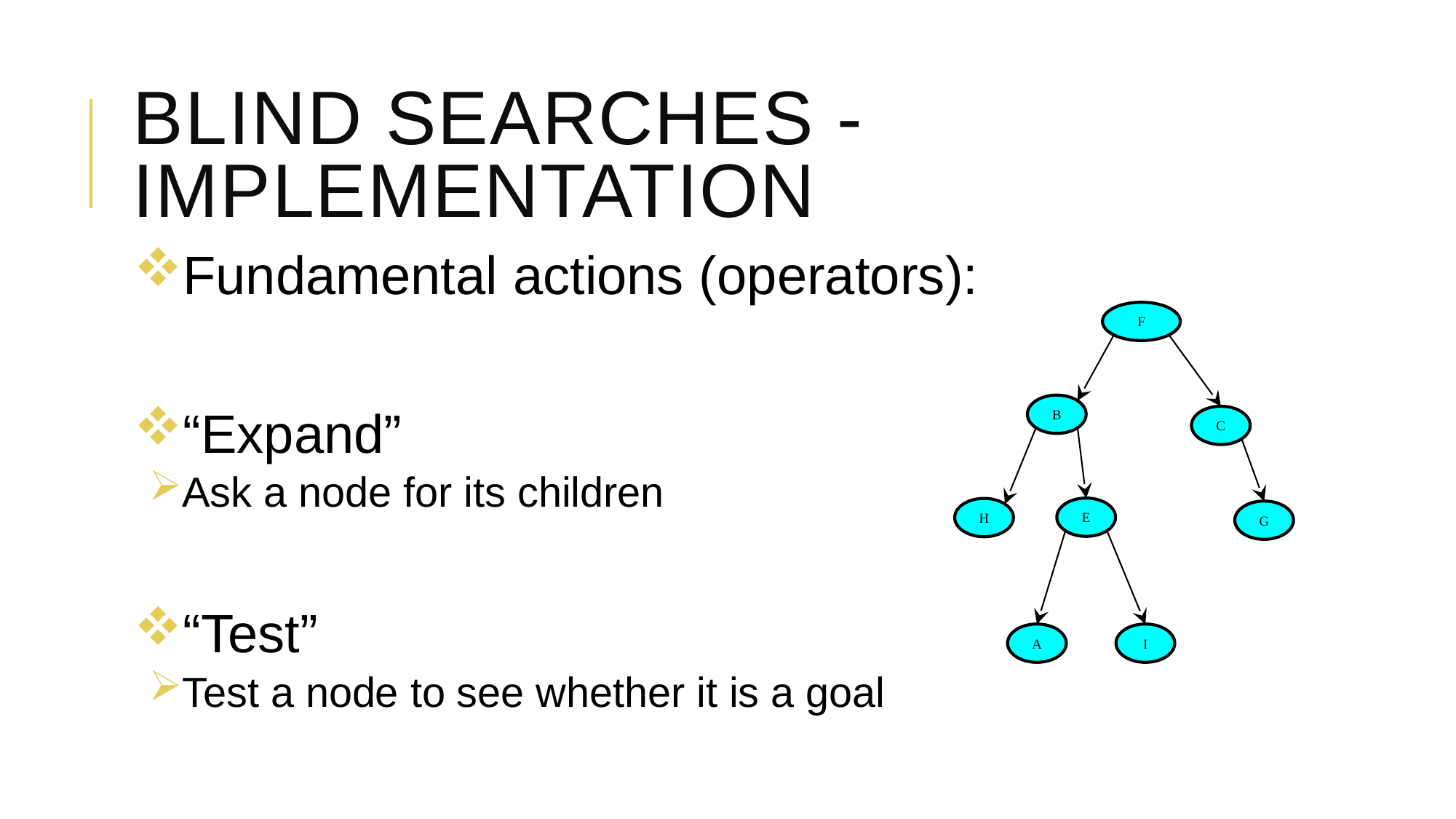

# Blind Searches - implementation
Fundamental actions (operators):

“Expand”
Ask a node for its children

“Test”
Test a node to see whether it is a goal
F
B
C
E
H
G
A
I